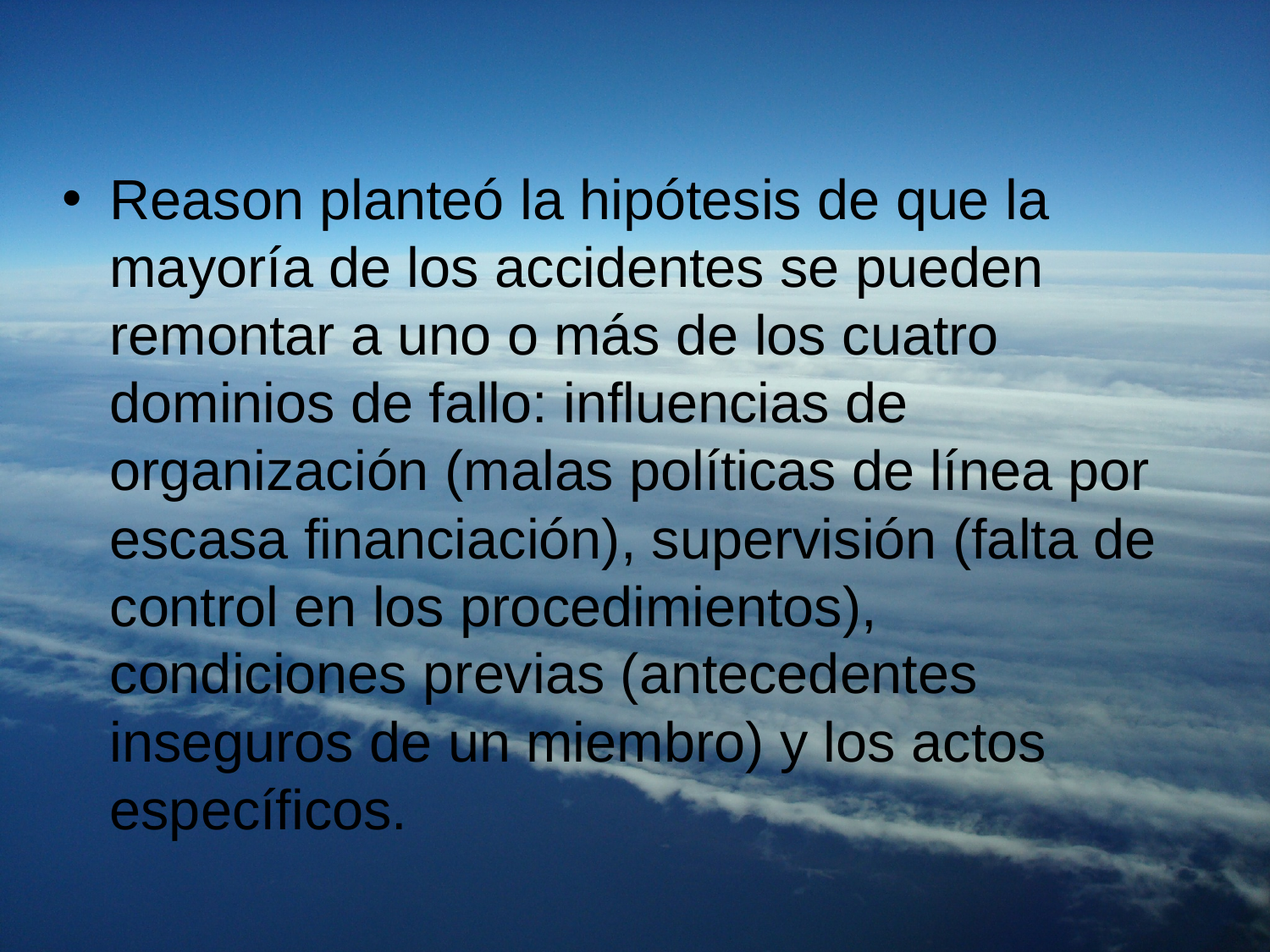

Reason planteó la hipótesis de que la mayoría de los accidentes se pueden remontar a uno o más de los cuatro dominios de fallo: influencias de organización (malas políticas de línea por escasa financiación), supervisión (falta de control en los procedimientos), condiciones previas (antecedentes inseguros de un miembro) y los actos específicos.